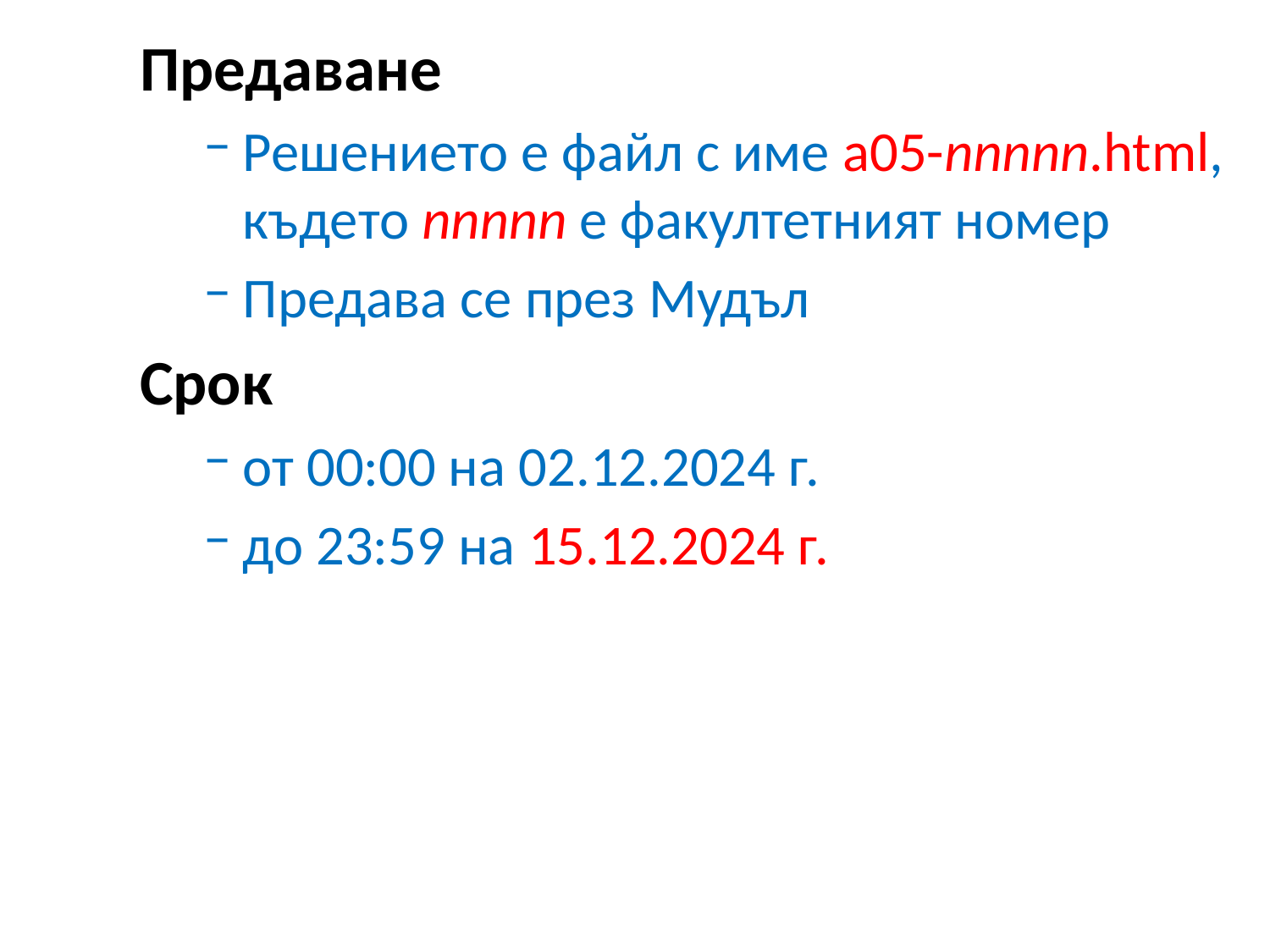

Предаване
Решението е файл с име a05-nnnnn.html, където nnnnn е факултетният номер
Предава се през Мудъл
Срок
от 00:00 на 02.12.2024 г.
до 23:59 на 15.12.2024 г.